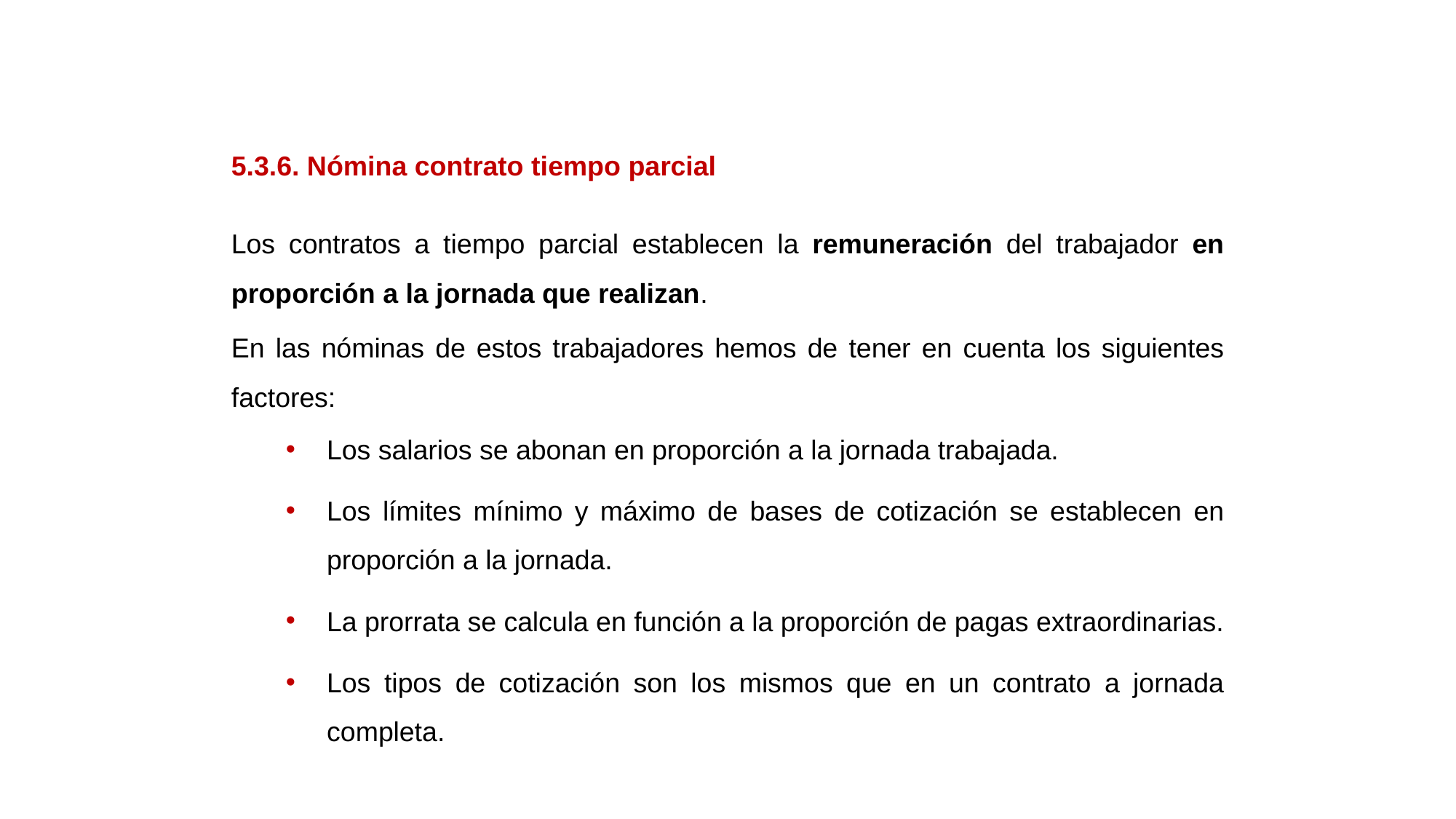

5.3.6. Nómina contrato tiempo parcial
Los contratos a tiempo parcial establecen la remuneración del trabajador en proporción a la jornada que realizan.
En las nóminas de estos trabajadores hemos de tener en cuenta los siguientes factores:
Los salarios se abonan en proporción a la jornada trabajada.
Los límites mínimo y máximo de bases de cotización se establecen en proporción a la jornada.
La prorrata se calcula en función a la proporción de pagas extraordinarias.
Los tipos de cotización son los mismos que en un contrato a jornada completa.